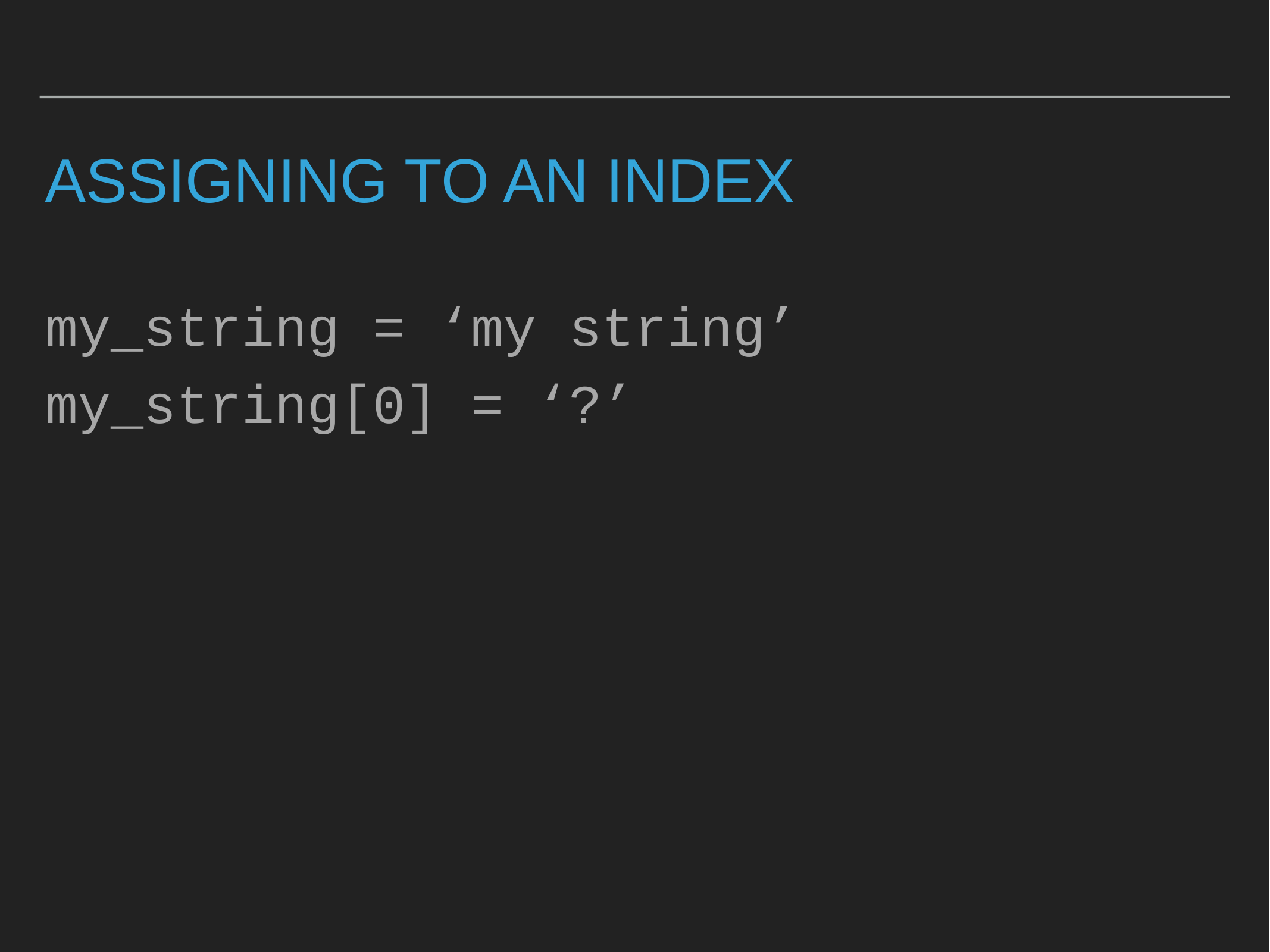

# Assigning to an Index
my_string = ‘my string’
my_string[0] = ‘?’